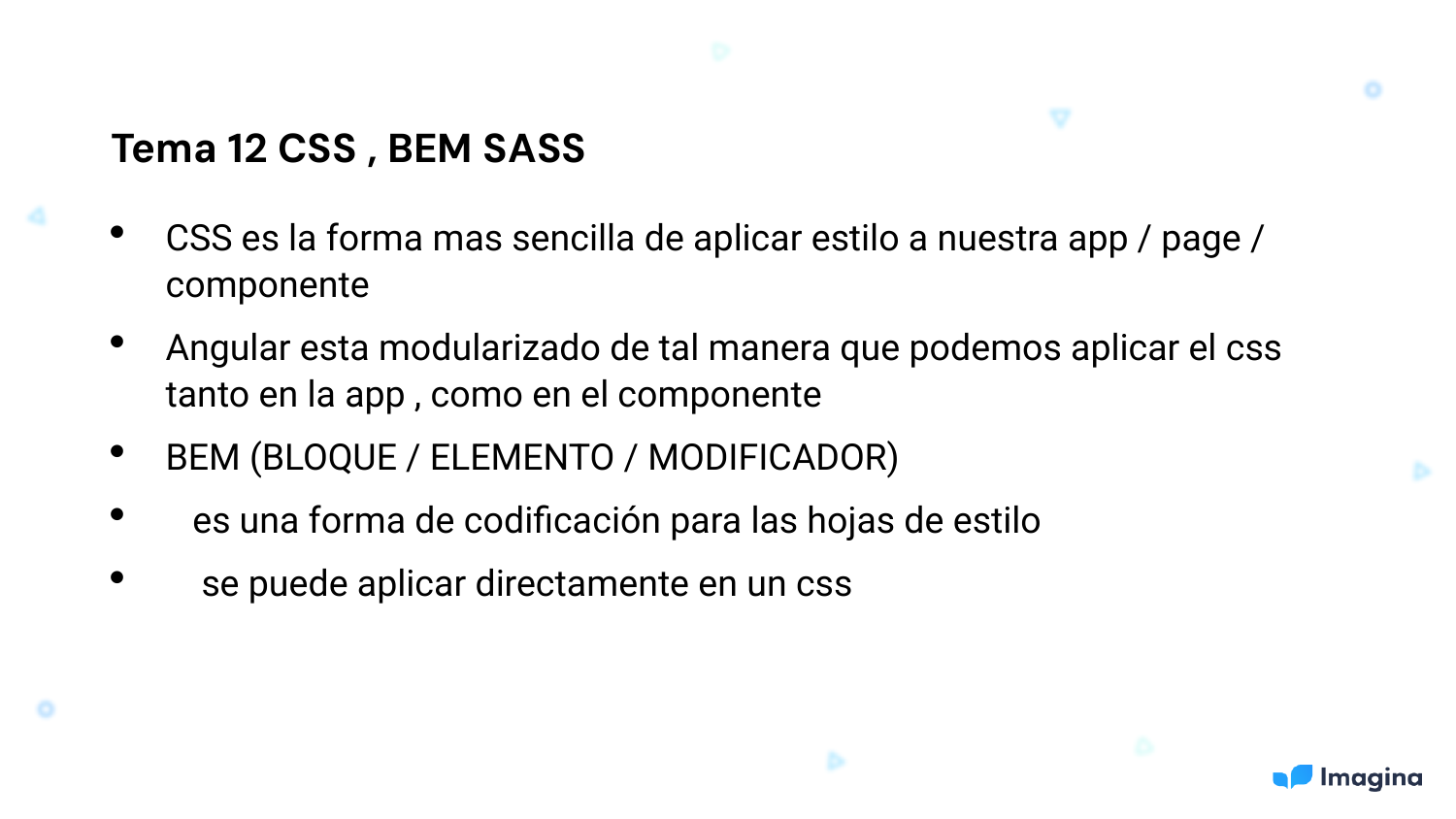

Tema 12 CSS , BEM SASS
CSS es la forma mas sencilla de aplicar estilo a nuestra app / page / componente
Angular esta modularizado de tal manera que podemos aplicar el css tanto en la app , como en el componente
BEM (BLOQUE / ELEMENTO / MODIFICADOR)
   es una forma de codificación para las hojas de estilo
    se puede aplicar directamente en un css